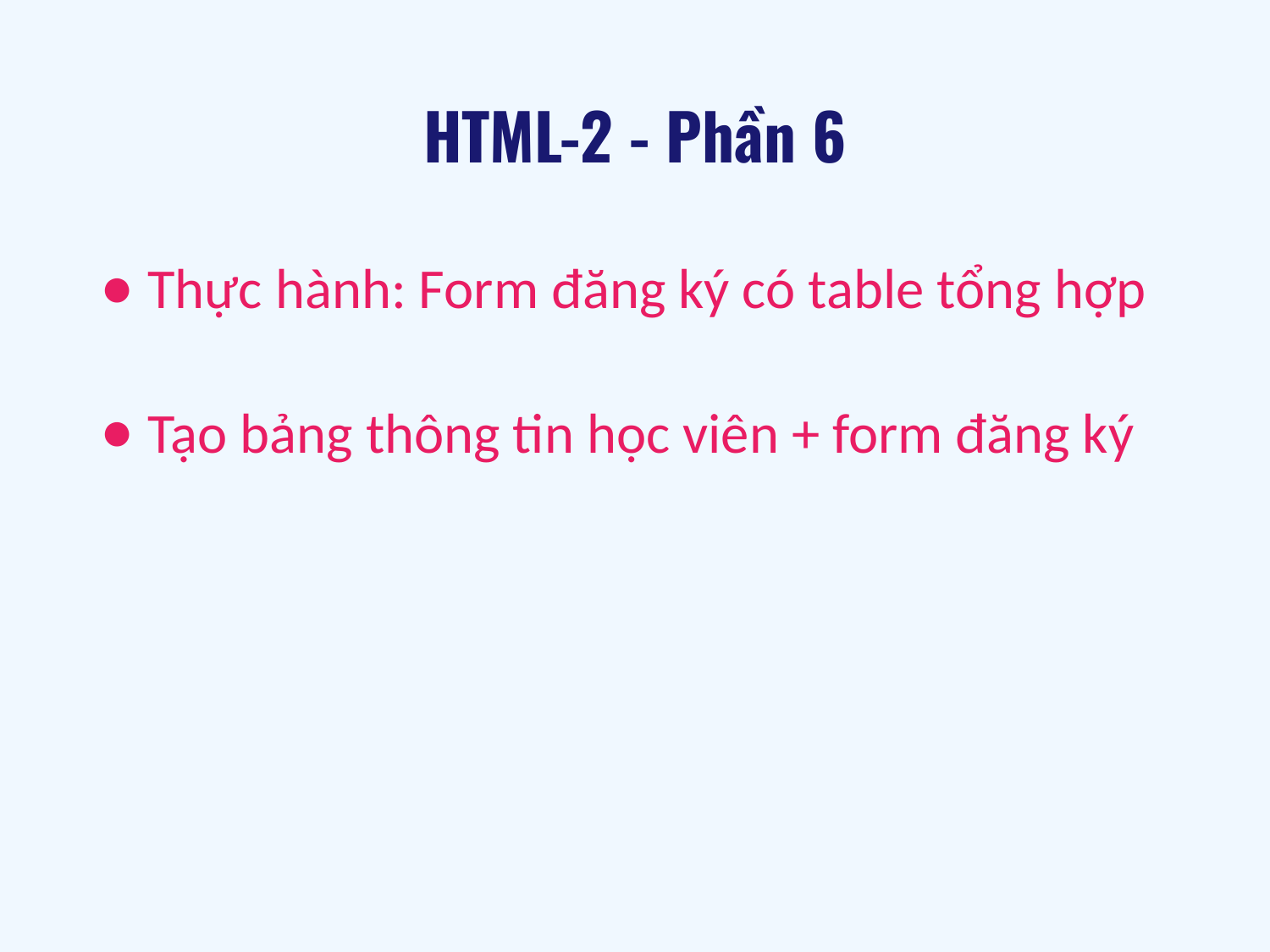

# HTML-2 - Phần 6
Thực hành: Form đăng ký có table tổng hợp

Tạo bảng thông tin học viên + form đăng ký